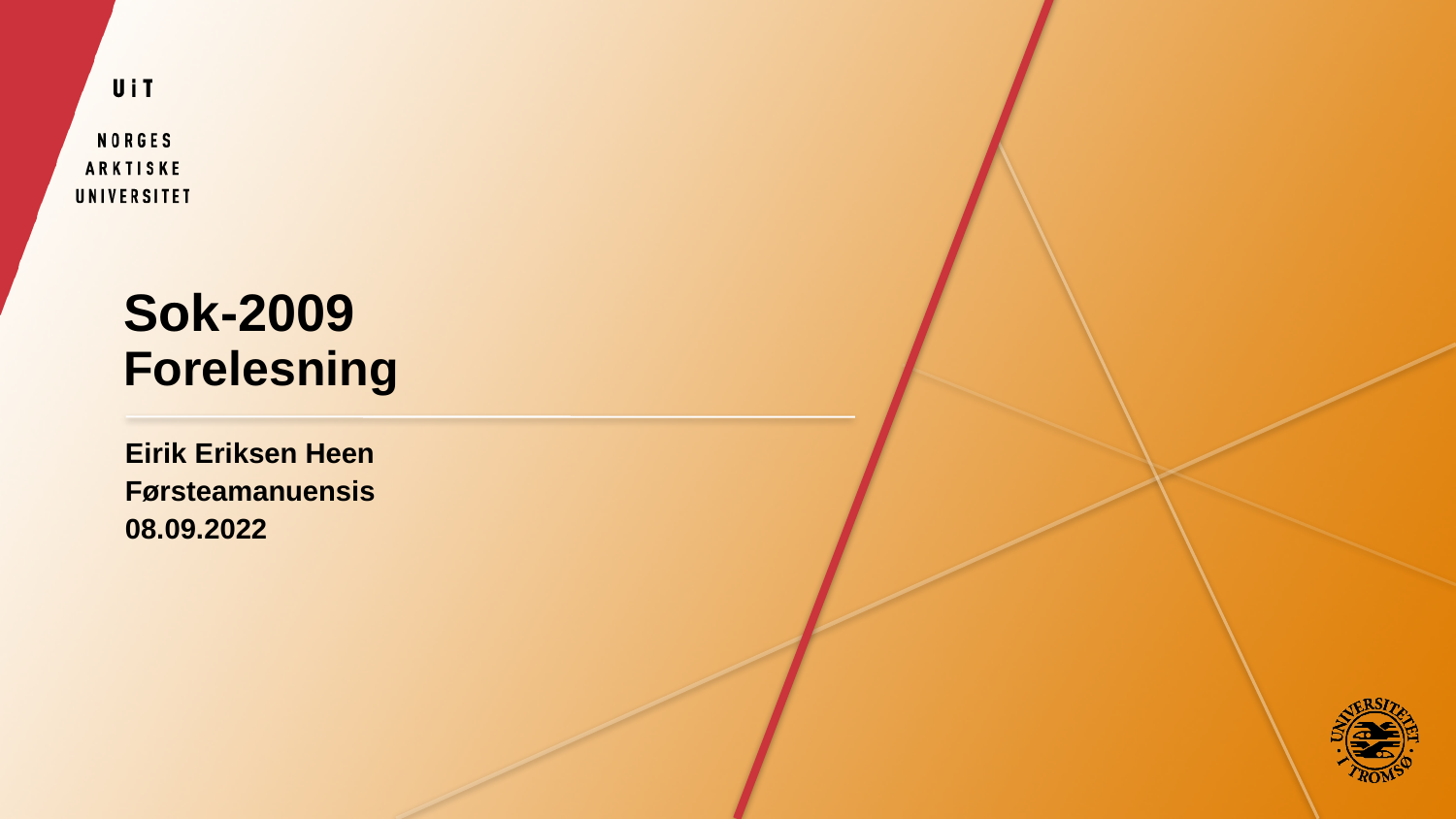

# Sok-2009 Forelesning
Eirik Eriksen Heen
Førsteamanuensis
08.09.2022